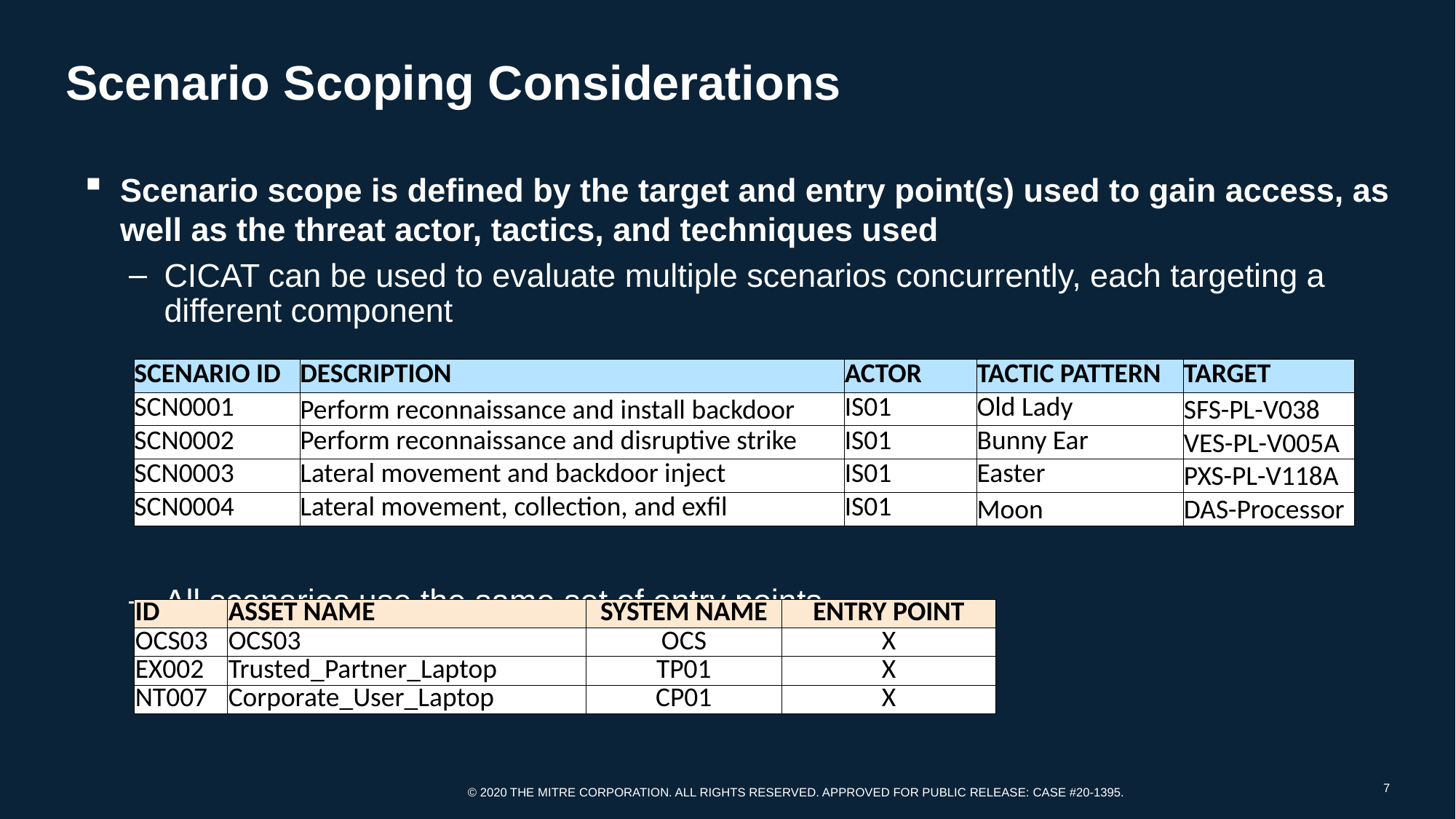

# Scenario Scoping Considerations
Scenario scope is defined by the target and entry point(s) used to gain access, as well as the threat actor, tactics, and techniques used
CICAT can be used to evaluate multiple scenarios concurrently, each targeting a different component

All scenarios use the same set of entry points

| SCENARIO ID | DESCRIPTION | ACTOR | TACTIC PATTERN | TARGET |
| --- | --- | --- | --- | --- |
| SCN0001 | Perform reconnaissance and install backdoor | IS01 | Old Lady | SFS-PL-V038 |
| SCN0002 | Perform reconnaissance and disruptive strike | IS01 | Bunny Ear | VES-PL-V005A |
| SCN0003 | Lateral movement and backdoor inject | IS01 | Easter | PXS-PL-V118A |
| SCN0004 | Lateral movement, collection, and exfil | IS01 | Moon | DAS-Processor |
| ID | ASSET NAME | SYSTEM NAME | ENTRY POINT |
| --- | --- | --- | --- |
| OCS03 | OCS03 | OCS | X |
| EX002 | Trusted\_Partner\_Laptop | TP01 | X |
| NT007 | Corporate\_User\_Laptop | CP01 | X |
7